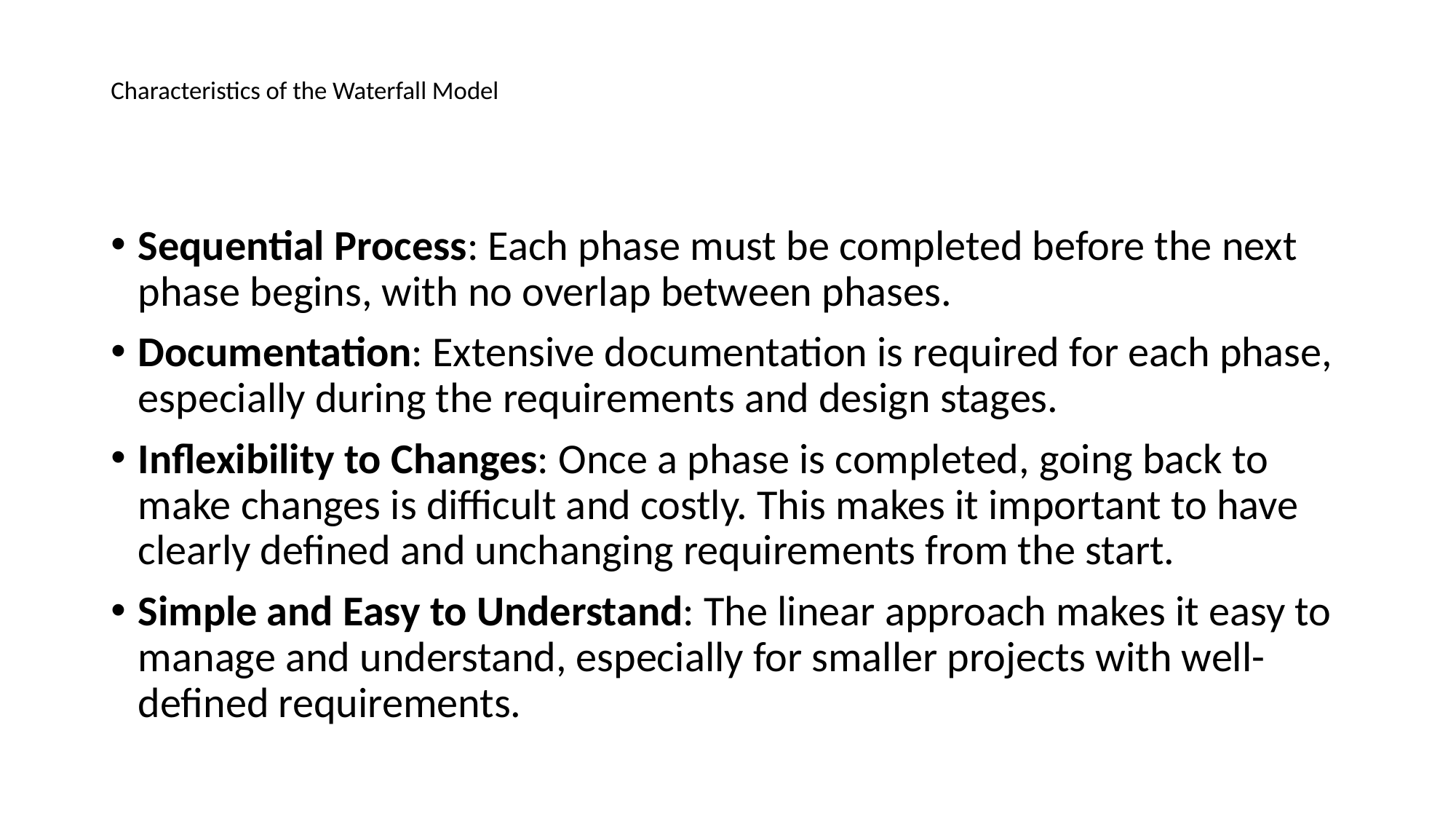

# Characteristics of the Waterfall Model
Sequential Process: Each phase must be completed before the next phase begins, with no overlap between phases.
Documentation: Extensive documentation is required for each phase, especially during the requirements and design stages.
Inflexibility to Changes: Once a phase is completed, going back to make changes is difficult and costly. This makes it important to have clearly defined and unchanging requirements from the start.
Simple and Easy to Understand: The linear approach makes it easy to manage and understand, especially for smaller projects with well-defined requirements.